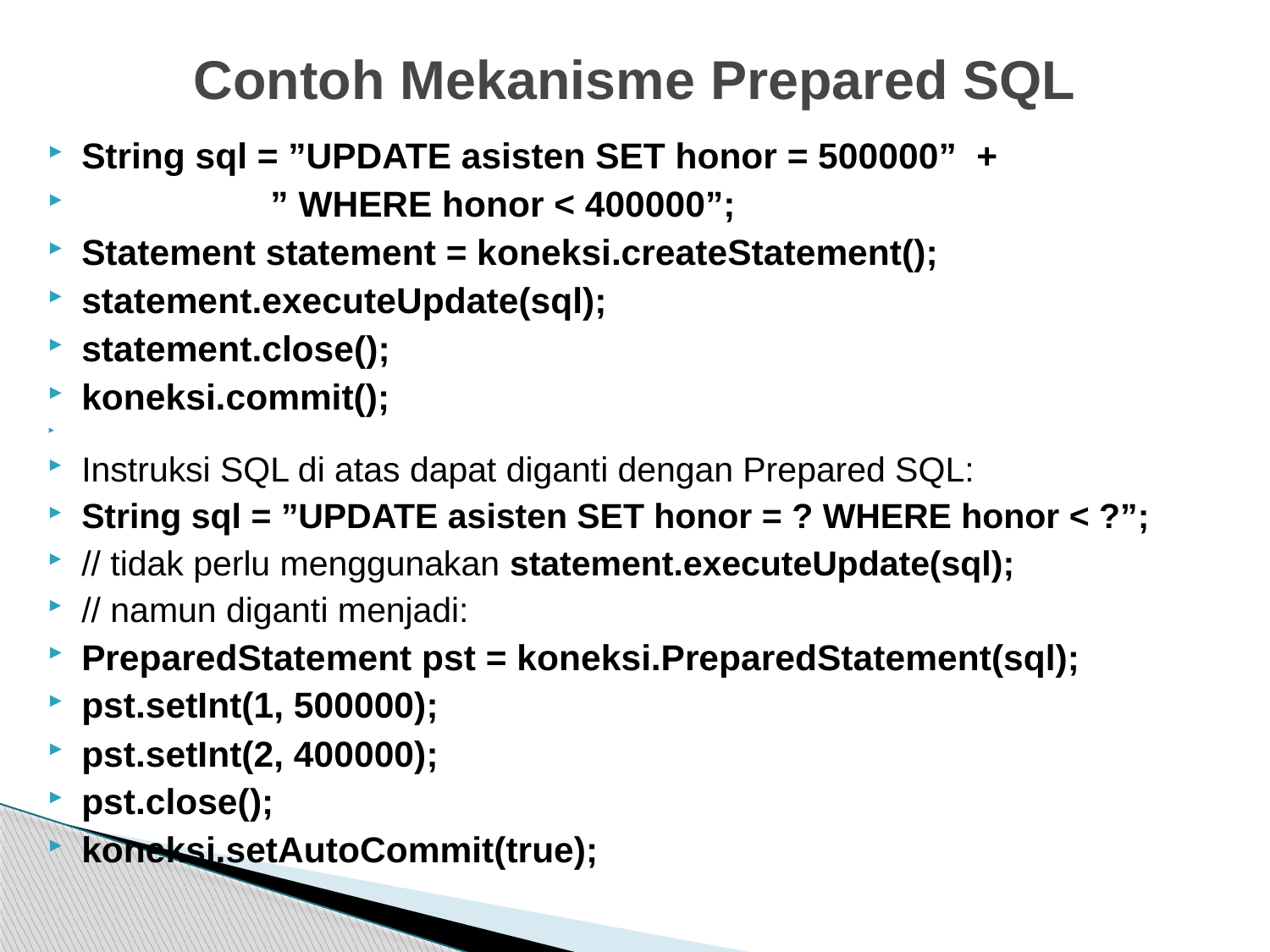

# Contoh Mekanisme Prepared SQL
String sql = ”UPDATE asisten SET honor = 500000”  +
                   ” WHERE honor < 400000”;
Statement statement = koneksi.createStatement();
statement.executeUpdate(sql);
statement.close();
koneksi.commit();

Instruksi SQL di atas dapat diganti dengan Prepared SQL:
String sql = ”UPDATE asisten SET honor = ? WHERE honor < ?”;
// tidak perlu menggunakan statement.executeUpdate(sql);
// namun diganti menjadi:
PreparedStatement pst = koneksi.PreparedStatement(sql);
pst.setInt(1, 500000);
pst.setInt(2, 400000);
pst.close();
koneksi.setAutoCommit(true);